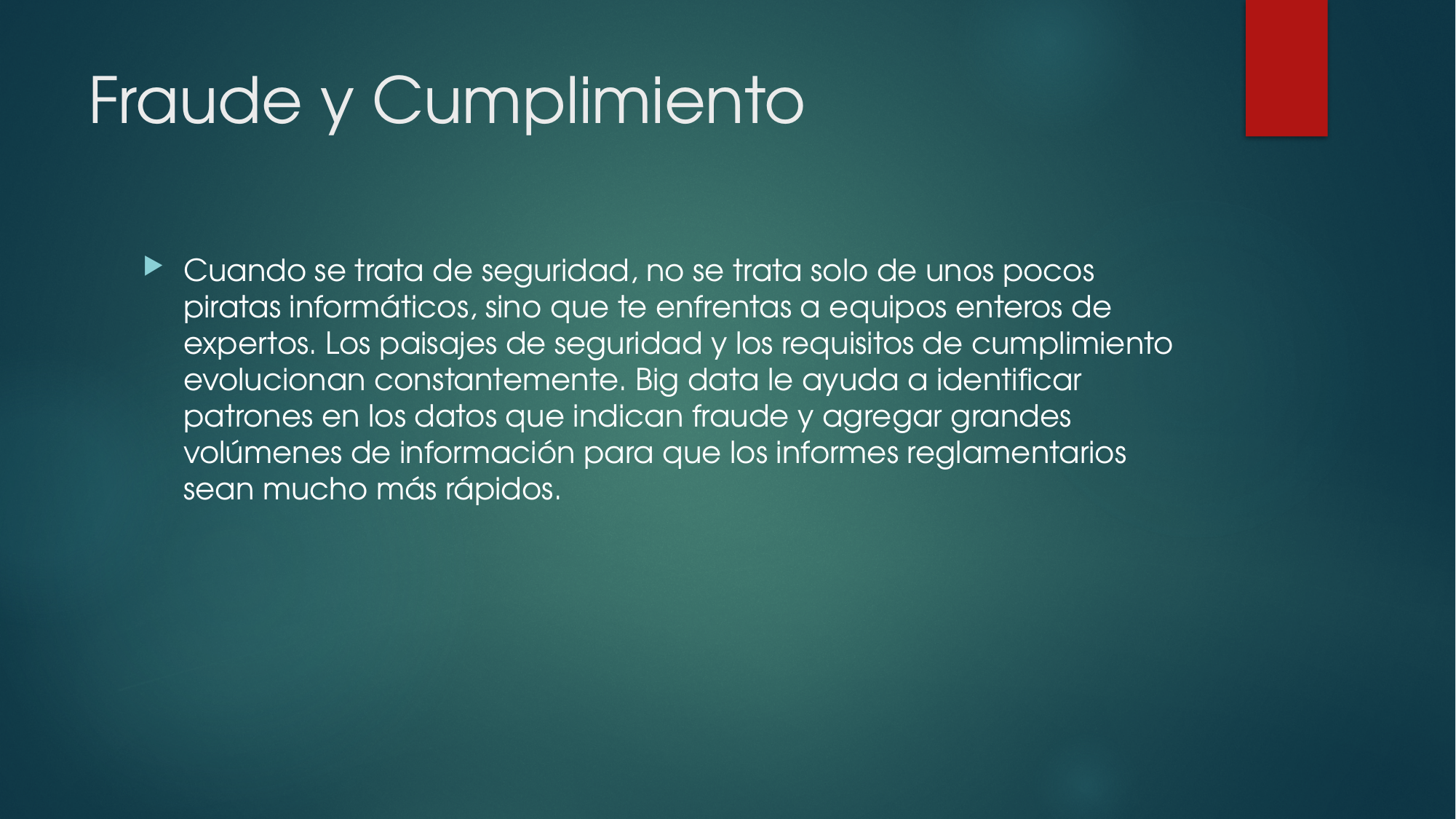

# Fraude y Cumplimiento
Cuando se trata de seguridad, no se trata solo de unos pocos piratas informáticos, sino que te enfrentas a equipos enteros de expertos. Los paisajes de seguridad y los requisitos de cumplimiento evolucionan constantemente. Big data le ayuda a identificar patrones en los datos que indican fraude y agregar grandes volúmenes de información para que los informes reglamentarios sean mucho más rápidos.